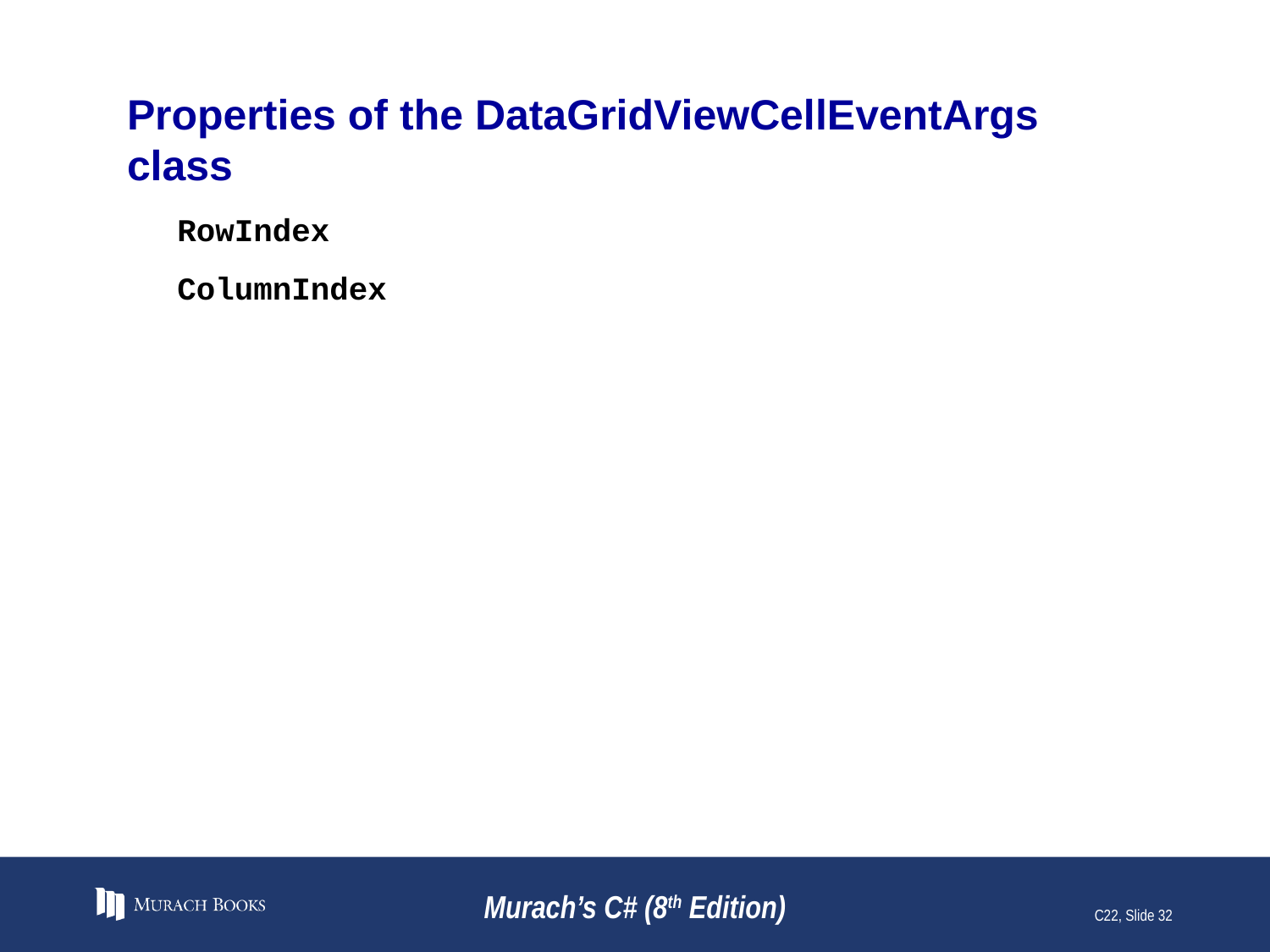

# Properties of the DataGridViewCellEventArgs class
RowIndex
ColumnIndex

Murach’s C# (8th Edition)

C22, Slide 32